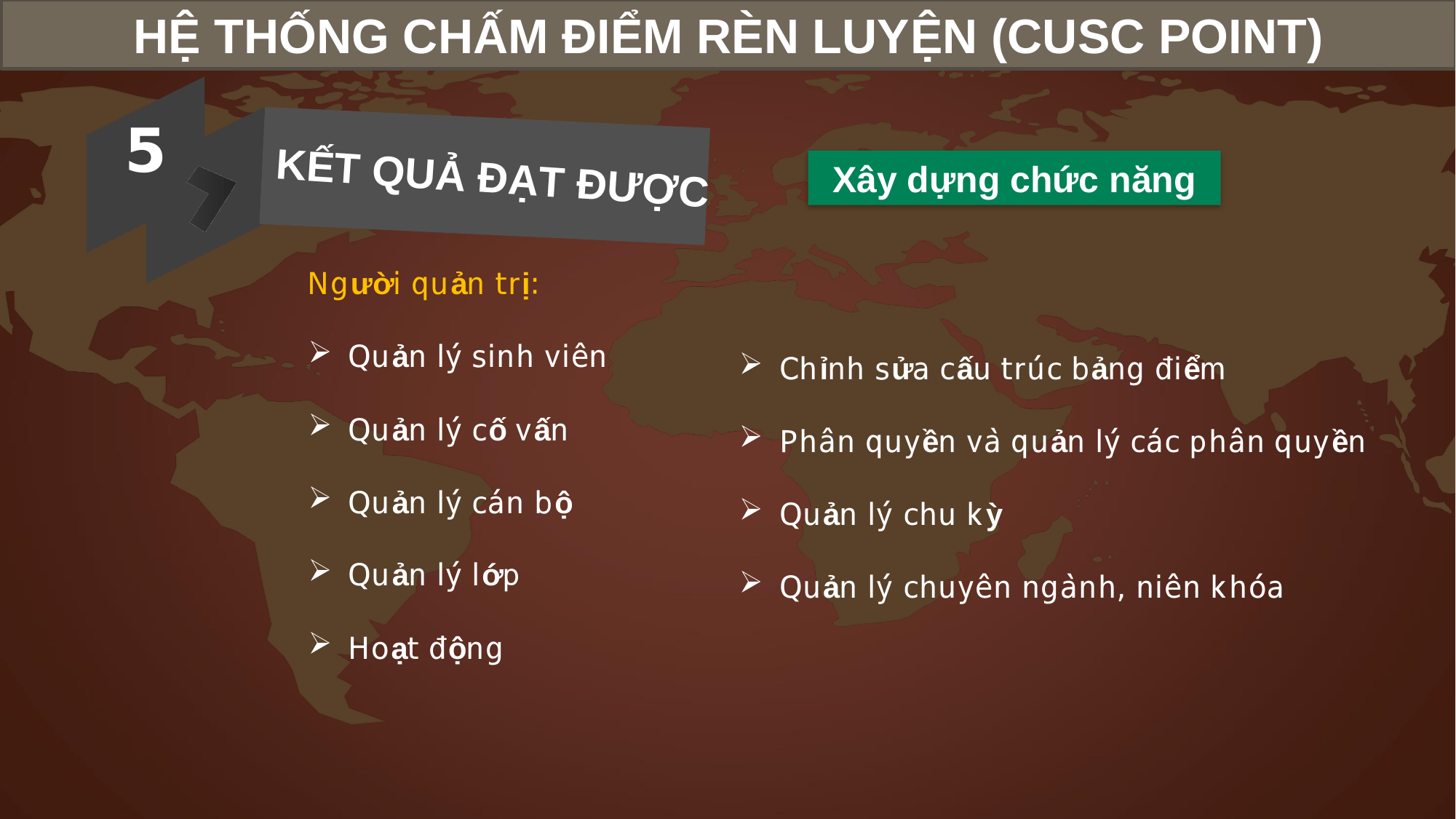

HỆ THỐNG CHẤM ĐIỂM RÈN LUYỆN (CUSC POINT)

5
KẾT QUẢ ĐẠT ĐƯỢC
Xây dựng chức năng
Người quản trị:
Quản lý sinh viên
Quản lý cố vấn
Quản lý cán bộ
Quản lý lớp
Hoạt động
Chỉnh sửa cấu trúc bảng điểm
Phân quyền và quản lý các phân quyền
Quản lý chu kỳ
Quản lý chuyên ngành, niên khóa